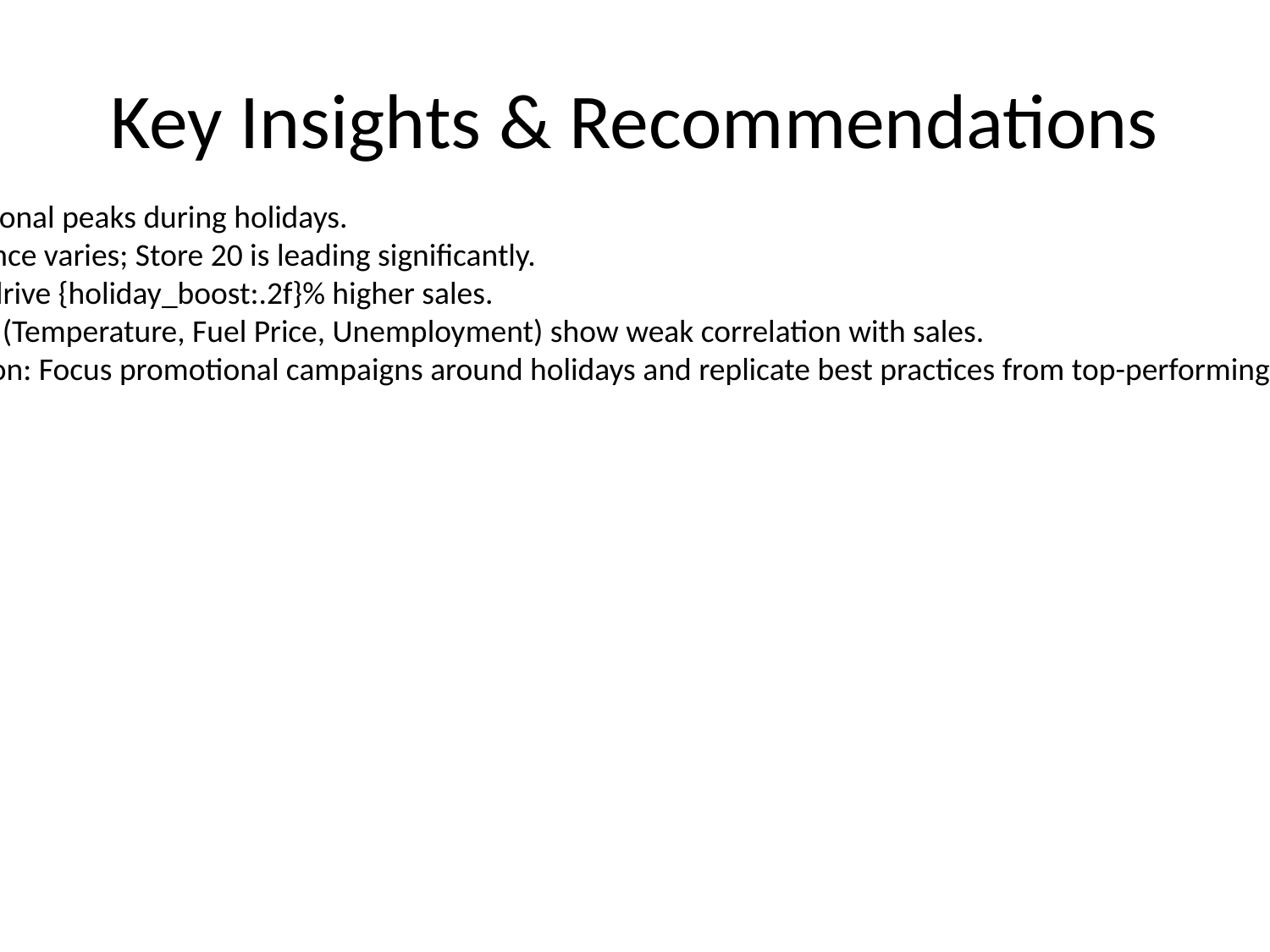

# Key Insights & Recommendations
- Sales show seasonal peaks during holidays.
- Store performance varies; Store 20 is leading significantly.
- Holiday weeks drive {holiday_boost:.2f}% higher sales.
- External factors (Temperature, Fuel Price, Unemployment) show weak correlation with sales.
- Recommendation: Focus promotional campaigns around holidays and replicate best practices from top-performing stores.